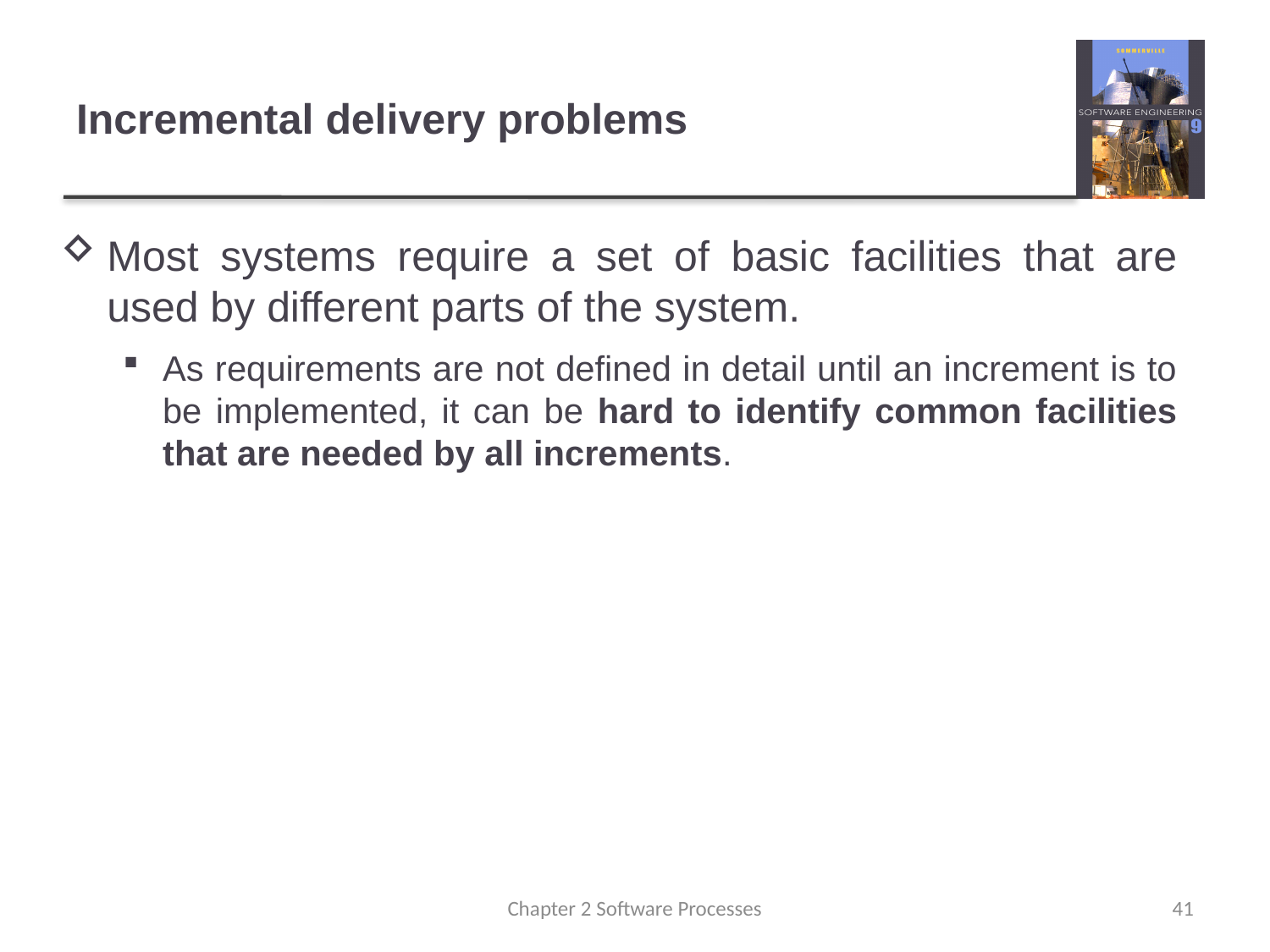

# Incremental delivery problems
Most systems require a set of basic facilities that are used by different parts of the system.
As requirements are not defined in detail until an increment is to be implemented, it can be hard to identify common facilities that are needed by all increments.

Chapter 2 Software Processes
41